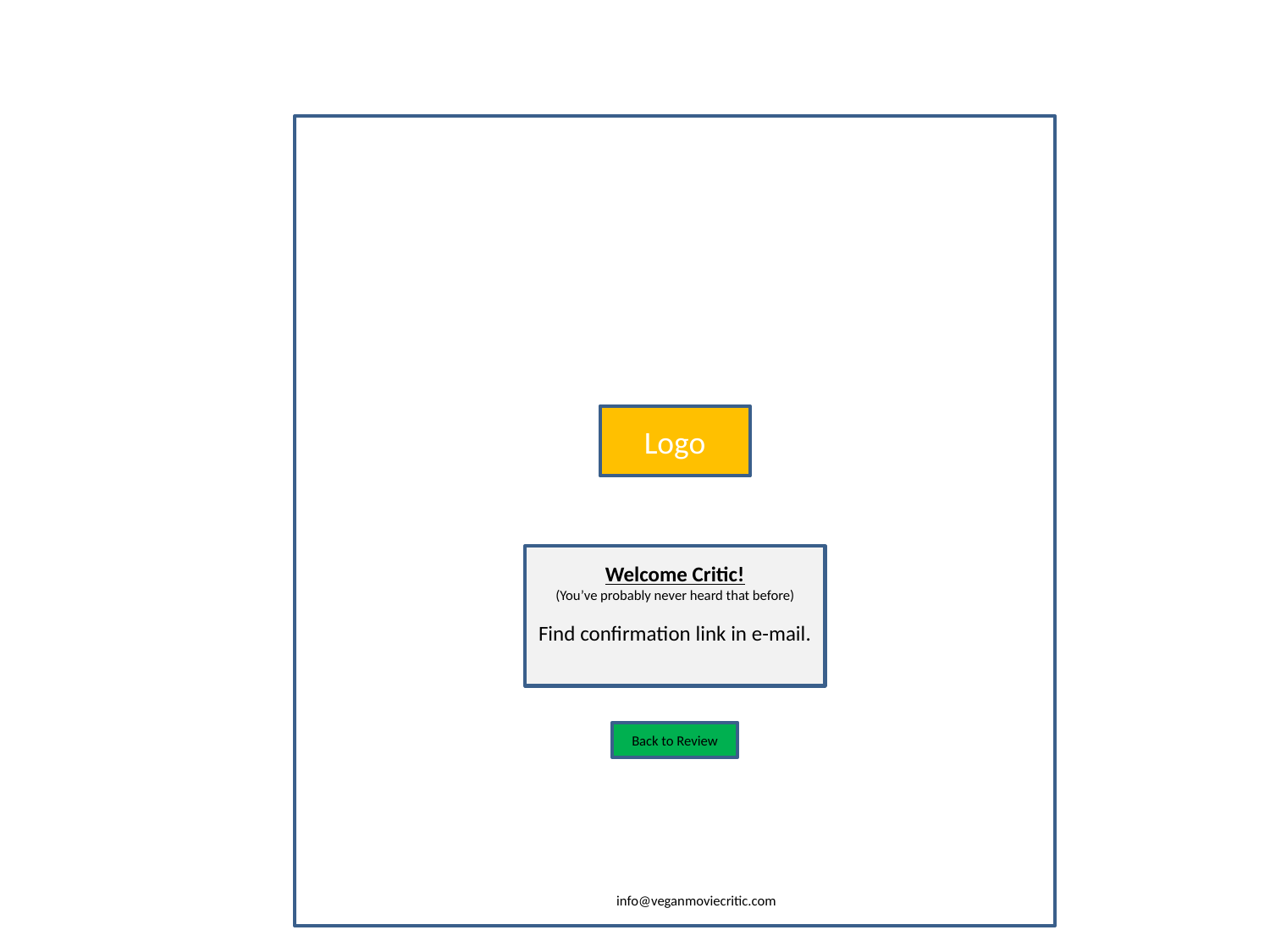

Logo
Welcome Critic!
(You’ve probably never heard that before)

Find confirmation link in e-mail.

Back to Review
info@veganmoviecritic.com